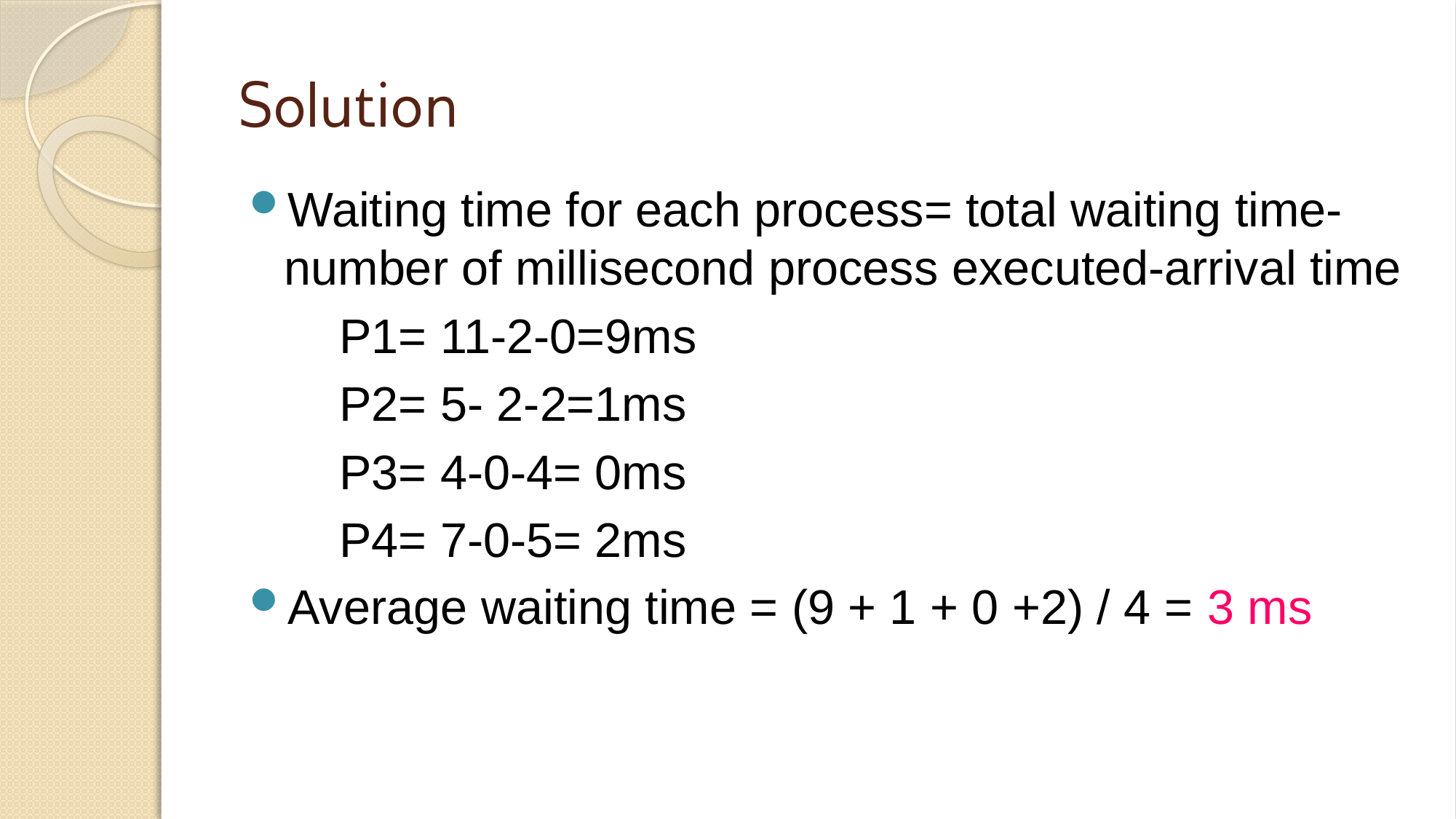

# Solution
Waiting time for each process= total waiting time-number of millisecond process executed-arrival time
P1= 11-2-0=9ms
P2= 5- 2-2=1ms
P3= 4-0-4= 0ms
P4= 7-0-5= 2ms
Average waiting time = (9 + 1 + 0 +2) / 4 = 3 ms